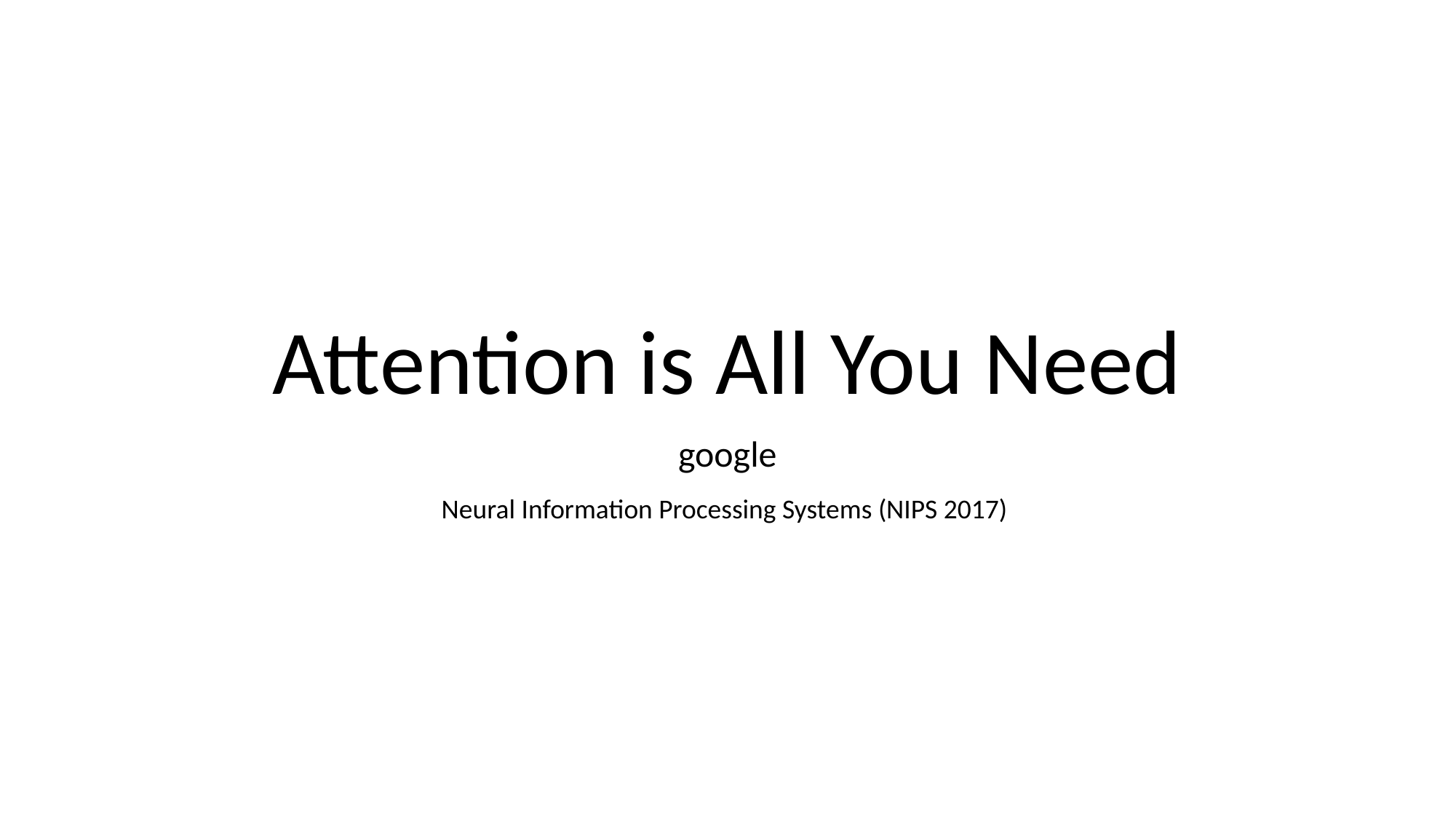

# Attention is All You Need
google
Neural Information Processing Systems (NIPS 2017)